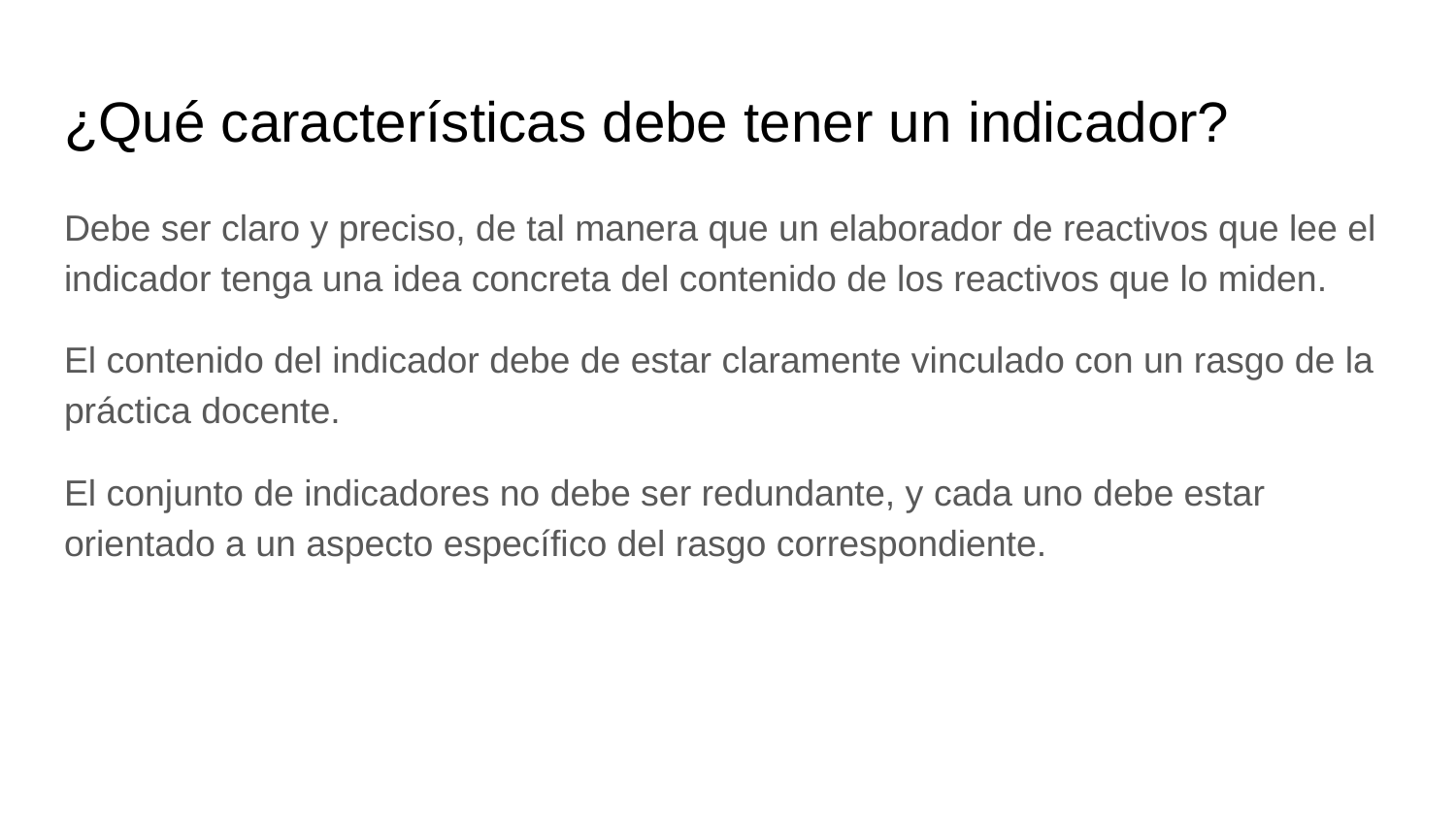

# ¿Qué características debe tener un indicador?
Debe ser claro y preciso, de tal manera que un elaborador de reactivos que lee el indicador tenga una idea concreta del contenido de los reactivos que lo miden.
El contenido del indicador debe de estar claramente vinculado con un rasgo de la práctica docente.
El conjunto de indicadores no debe ser redundante, y cada uno debe estar orientado a un aspecto específico del rasgo correspondiente.